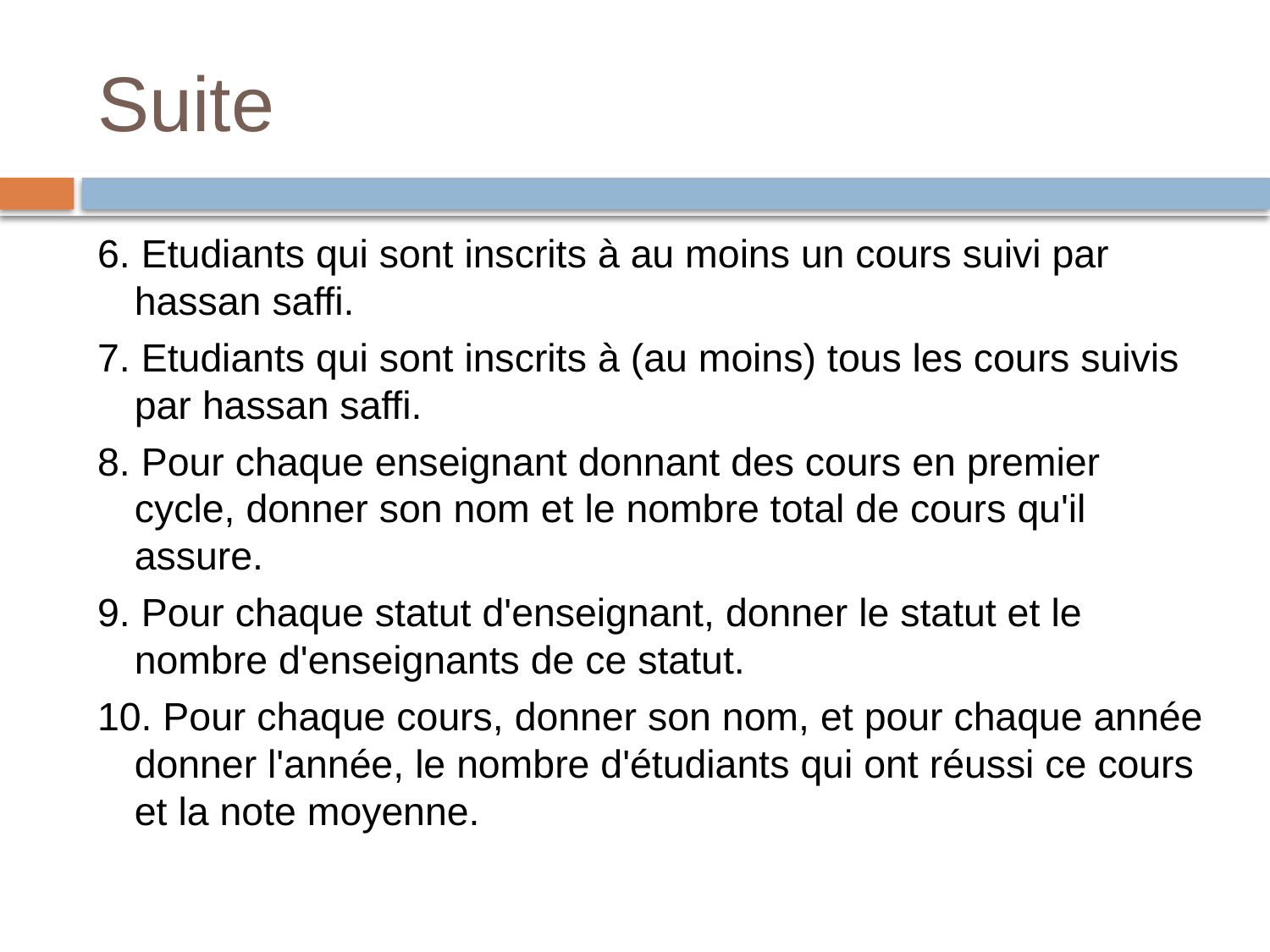

# Suite
6. Etudiants qui sont inscrits à au moins un cours suivi par hassan saffi.
7. Etudiants qui sont inscrits à (au moins) tous les cours suivis par hassan saffi.
8. Pour chaque enseignant donnant des cours en premier cycle, donner son nom et le nombre total de cours qu'il assure.
9. Pour chaque statut d'enseignant, donner le statut et le nombre d'enseignants de ce statut.
10. Pour chaque cours, donner son nom, et pour chaque année donner l'année, le nombre d'étudiants qui ont réussi ce cours et la note moyenne.